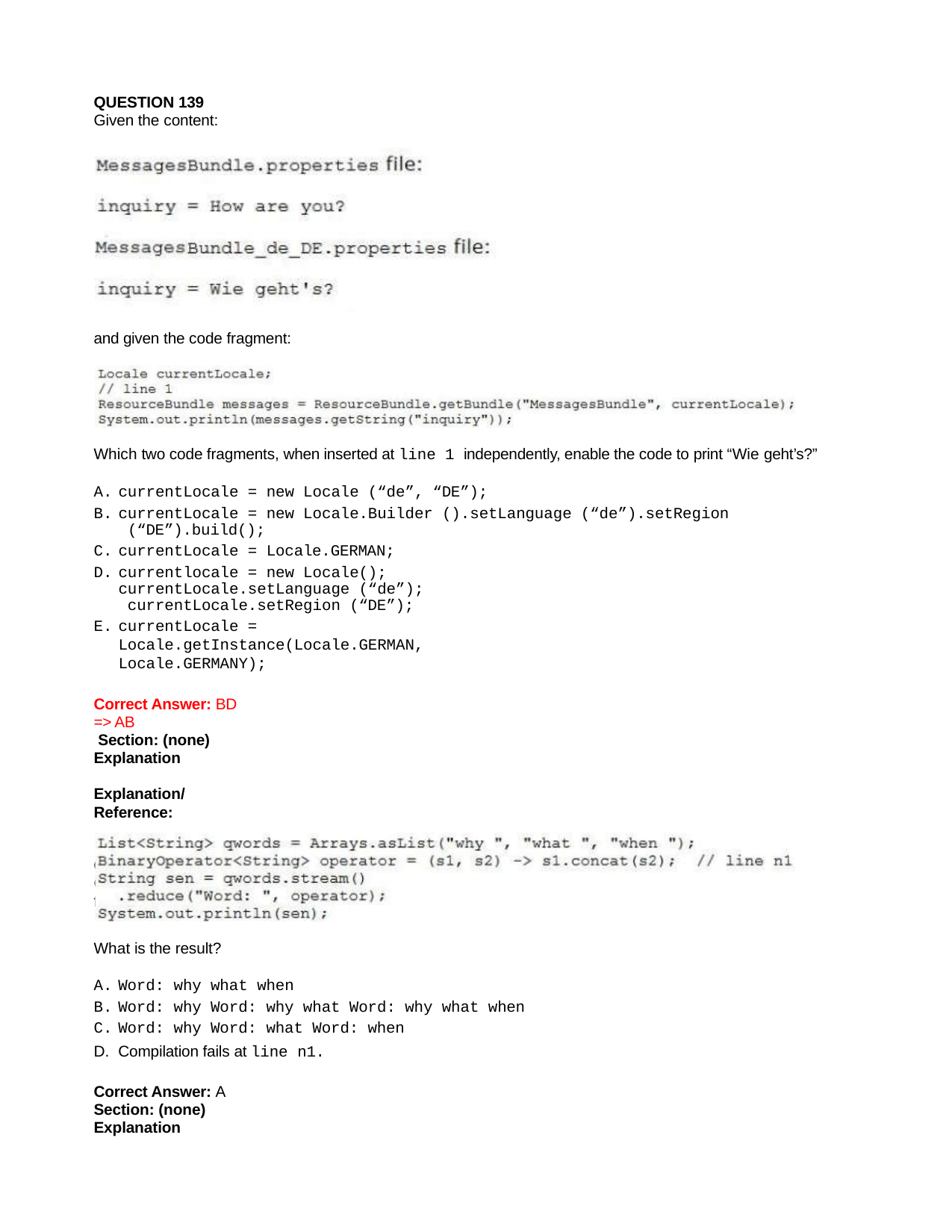

QUESTION 139
Given the content:

and given the code fragment:

Which two code fragments, when inserted at line 1 independently, enable the code to print “Wie geht’s?”

currentLocale = new Locale (“de”, “DE”);
currentLocale = new Locale.Builder ().setLanguage (“de”).setRegion  (“DE”).build();
currentLocale = Locale.GERMAN;
currentlocale = new Locale();  currentLocale.setLanguage (“de”);  currentLocale.setRegion (“DE”);
currentLocale = Locale.getInstance(Locale.GERMAN,Locale.GERMANY);

Correct Answer: BD => AB
 Section: (none)  Explanation

Explanation/Reference:

QUESTION 140
Given the code fragment:

What is the result?

Word: why what when
Word: why Word: why what Word: why what when
Word: why Word: what Word: when
Compilation fails at line n1.

Correct Answer: A  Section: (none)  Explanation